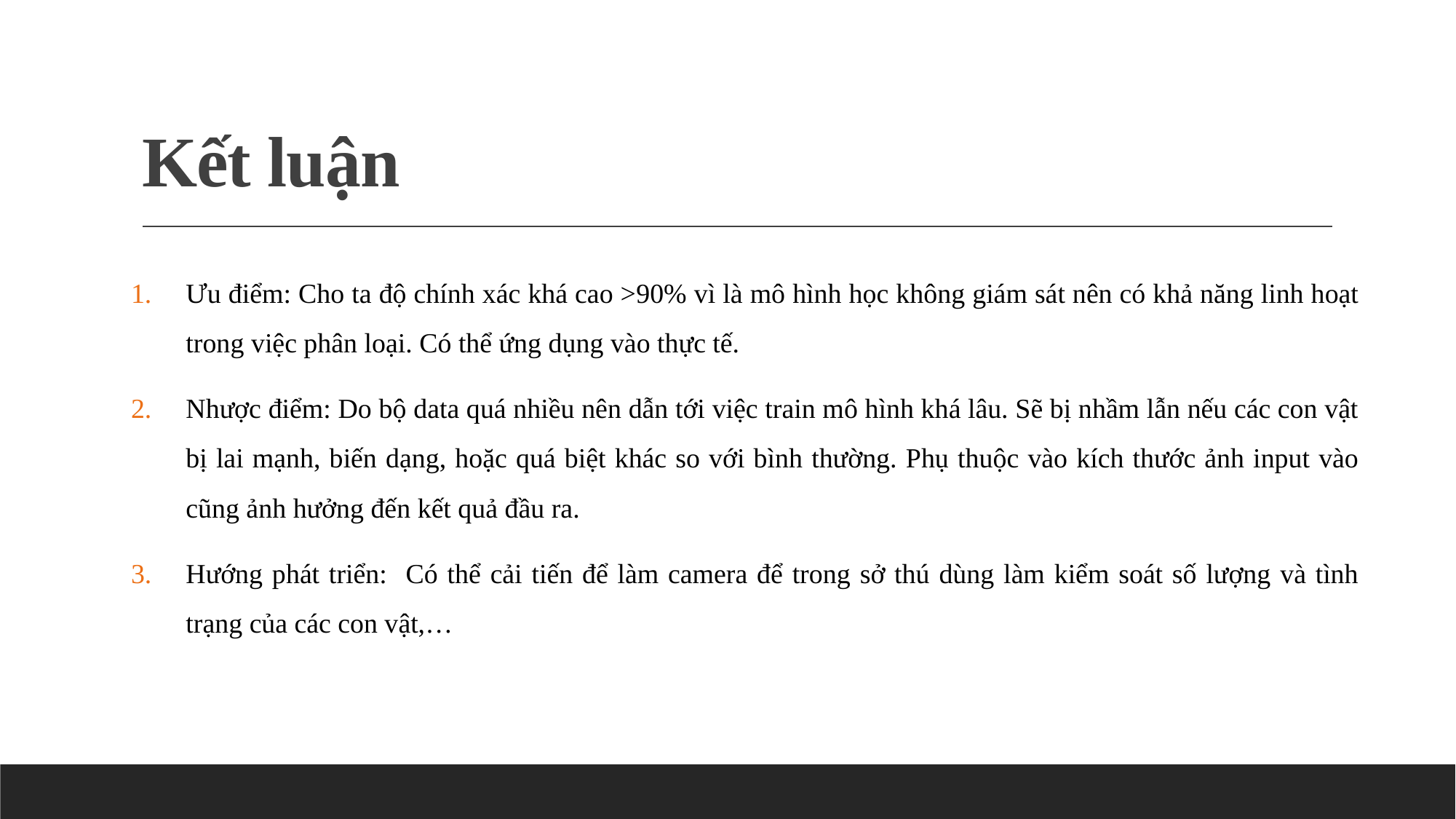

# Kết luận
Ưu điểm: Cho ta độ chính xác khá cao >90% vì là mô hình học không giám sát nên có khả năng linh hoạt trong việc phân loại. Có thể ứng dụng vào thực tế.
Nhược điểm: Do bộ data quá nhiều nên dẫn tới việc train mô hình khá lâu. Sẽ bị nhầm lẫn nếu các con vật bị lai mạnh, biến dạng, hoặc quá biệt khác so với bình thường. Phụ thuộc vào kích thước ảnh input vào cũng ảnh hưởng đến kết quả đầu ra.
Hướng phát triển:  Có thể cải tiến để làm camera để trong sở thú dùng làm kiểm soát số lượng và tình trạng của các con vật,…